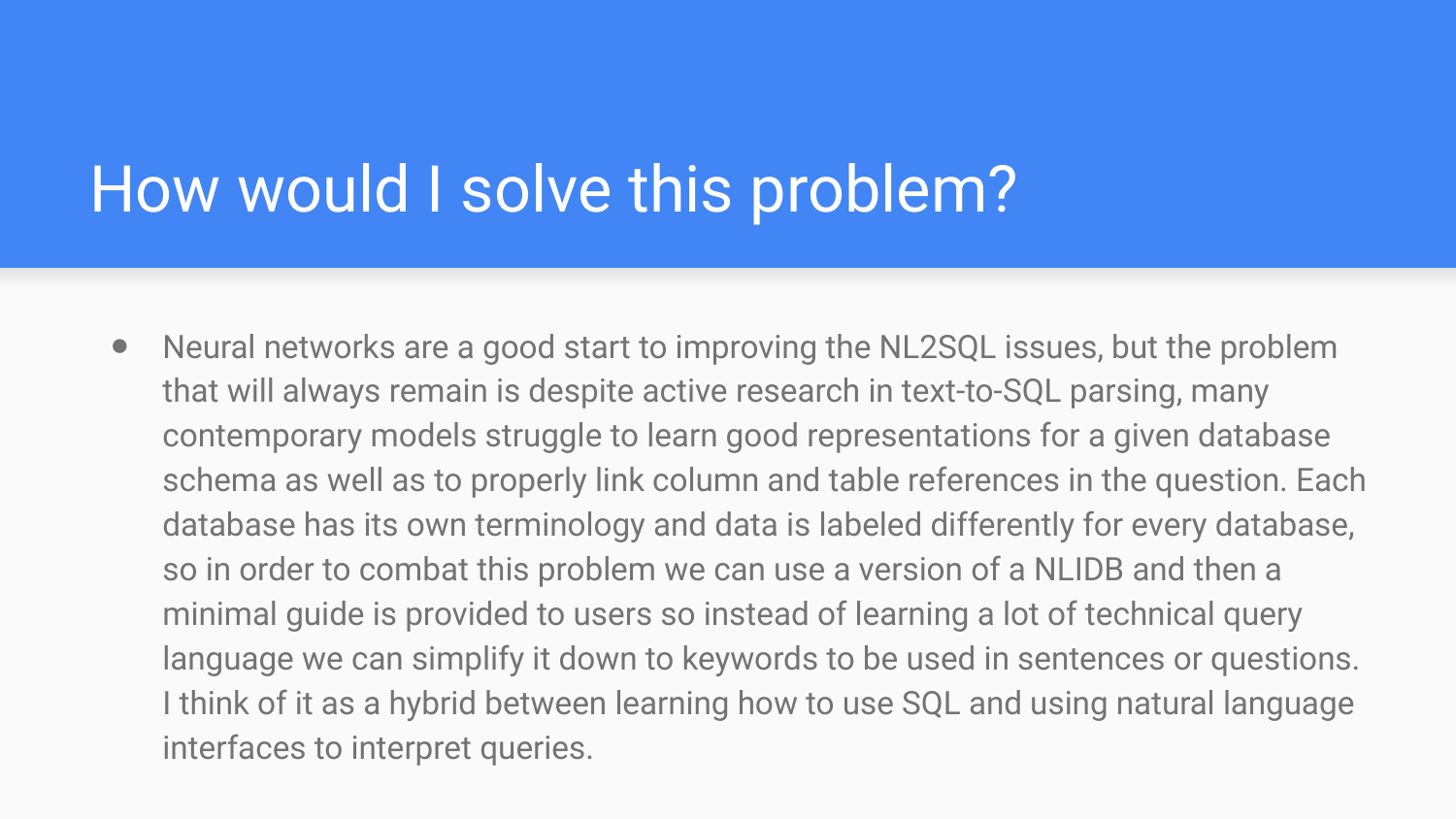

# How would I solve this problem?
Neural networks are a good start to improving the NL2SQL issues, but the problem that will always remain is despite active research in text-to-SQL parsing, many contemporary models struggle to learn good representations for a given database schema as well as to properly link column and table references in the question. Each database has its own terminology and data is labeled differently for every database, so in order to combat this problem we can use a version of a NLIDB and then a minimal guide is provided to users so instead of learning a lot of technical query language we can simplify it down to keywords to be used in sentences or questions. I think of it as a hybrid between learning how to use SQL and using natural language interfaces to interpret queries.